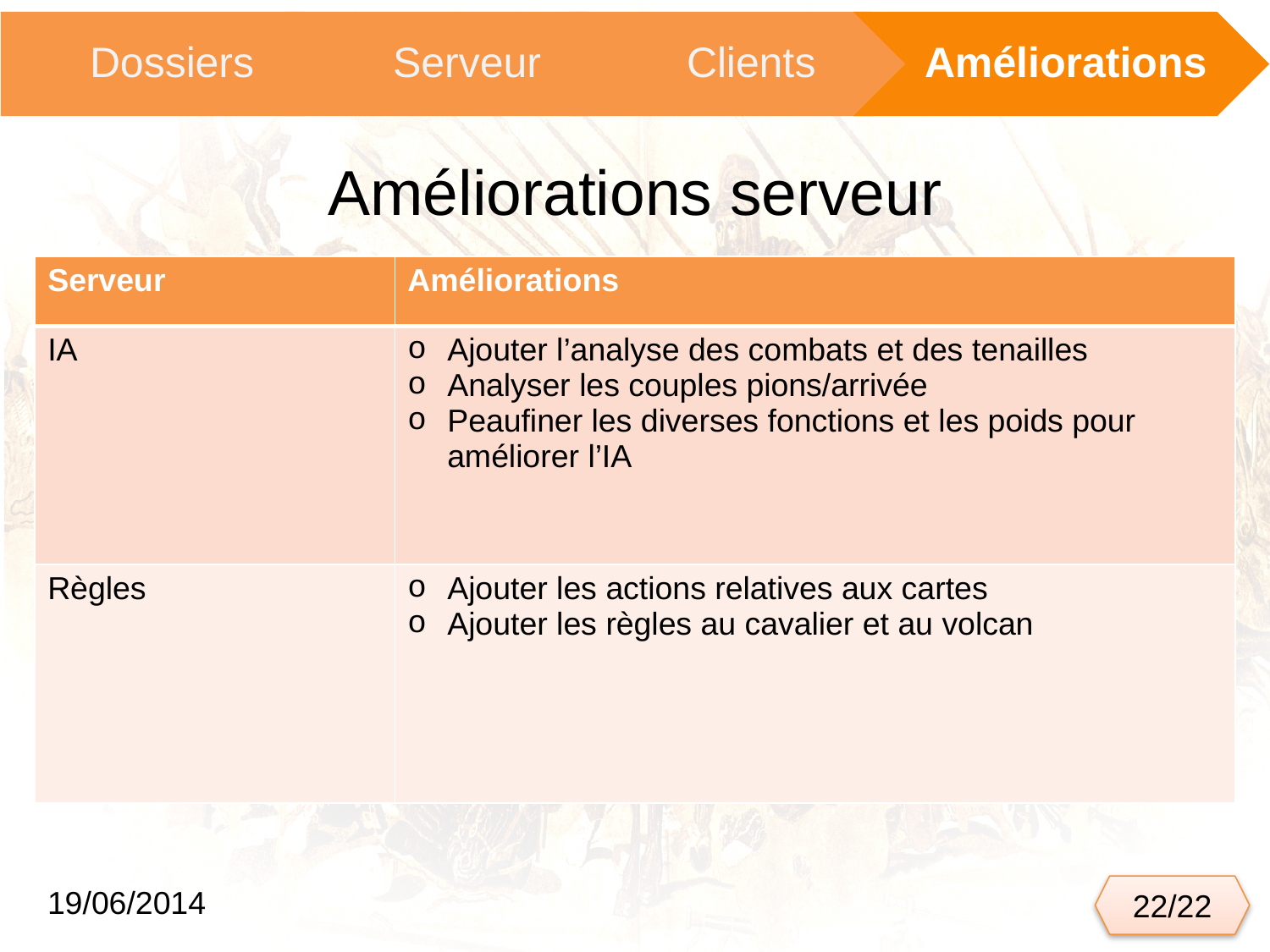

# Améliorations serveur
| Serveur | Améliorations |
| --- | --- |
| IA | Ajouter l’analyse des combats et des tenailles Analyser les couples pions/arrivée Peaufiner les diverses fonctions et les poids pour améliorer l’IA |
| Règles | Ajouter les actions relatives aux cartes Ajouter les règles au cavalier et au volcan |